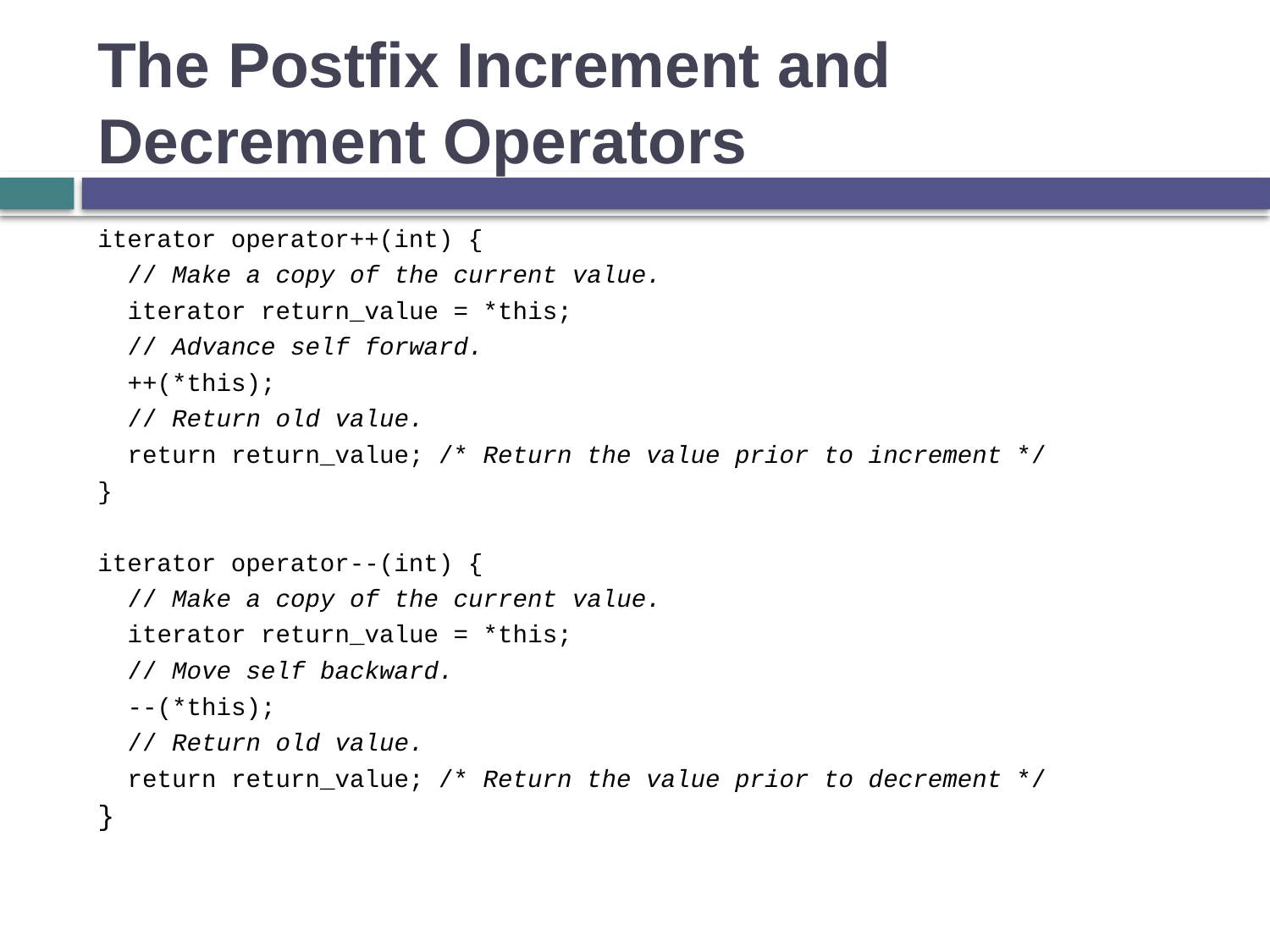

# The Postfix Increment and Decrement Operators
iterator operator++(int) {
  // Make a copy of the current value.
  iterator return_value = *this;
  // Advance self forward.
  ++(*this);
  // Return old value.
  return return_value; /* Return the value prior to increment */
}

iterator operator--(int) {
  // Make a copy of the current value.
  iterator return_value = *this;
  // Move self backward.
  --(*this);
  // Return old value.
  return return_value; /* Return the value prior to decrement */
}